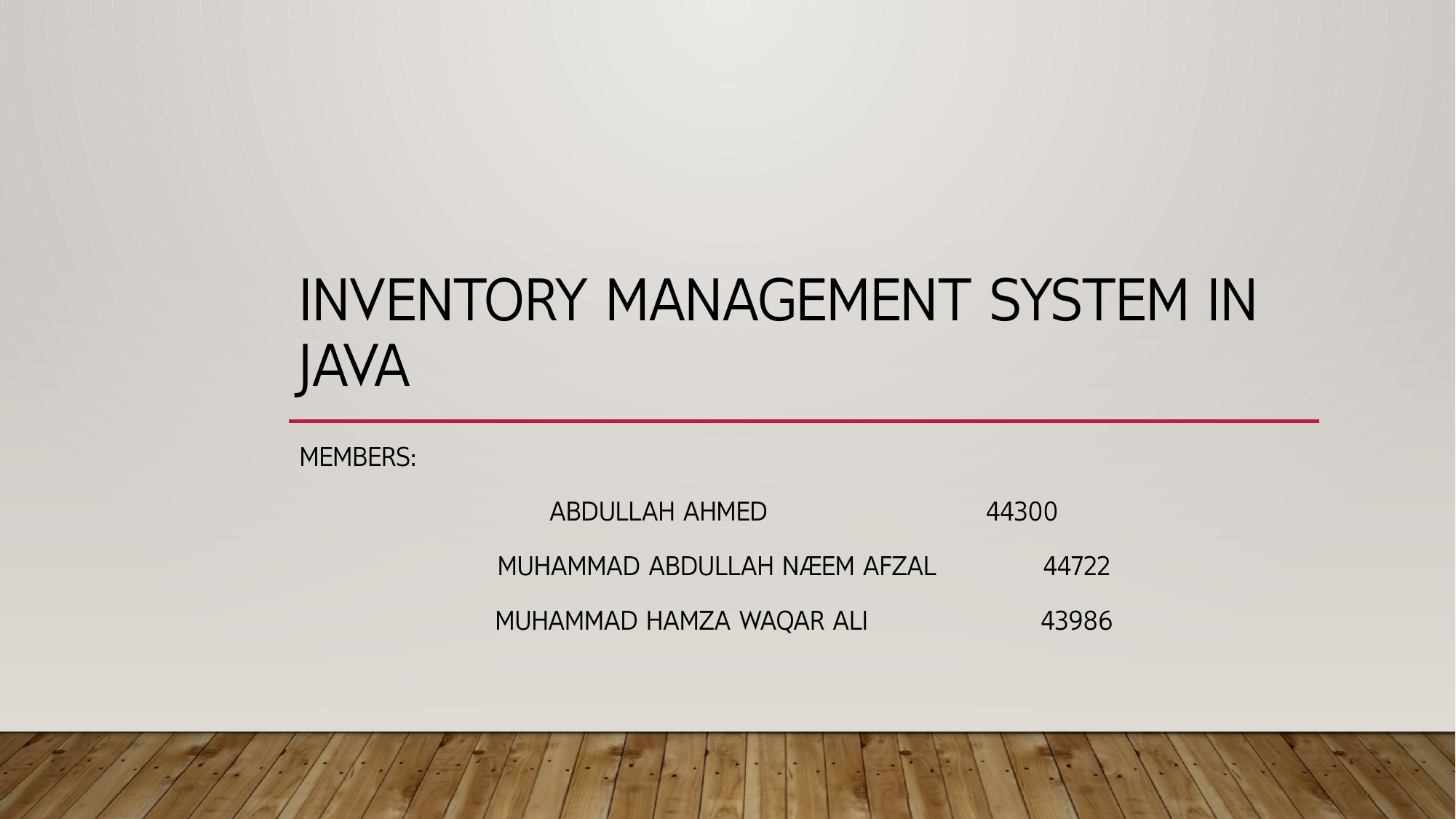

# Inventory Management System in Java
Members:
Abdullah ahmed			44300
Muhammad Abdullah Naeem Afzal	44722
Muhammad hamza waqar ali		43986